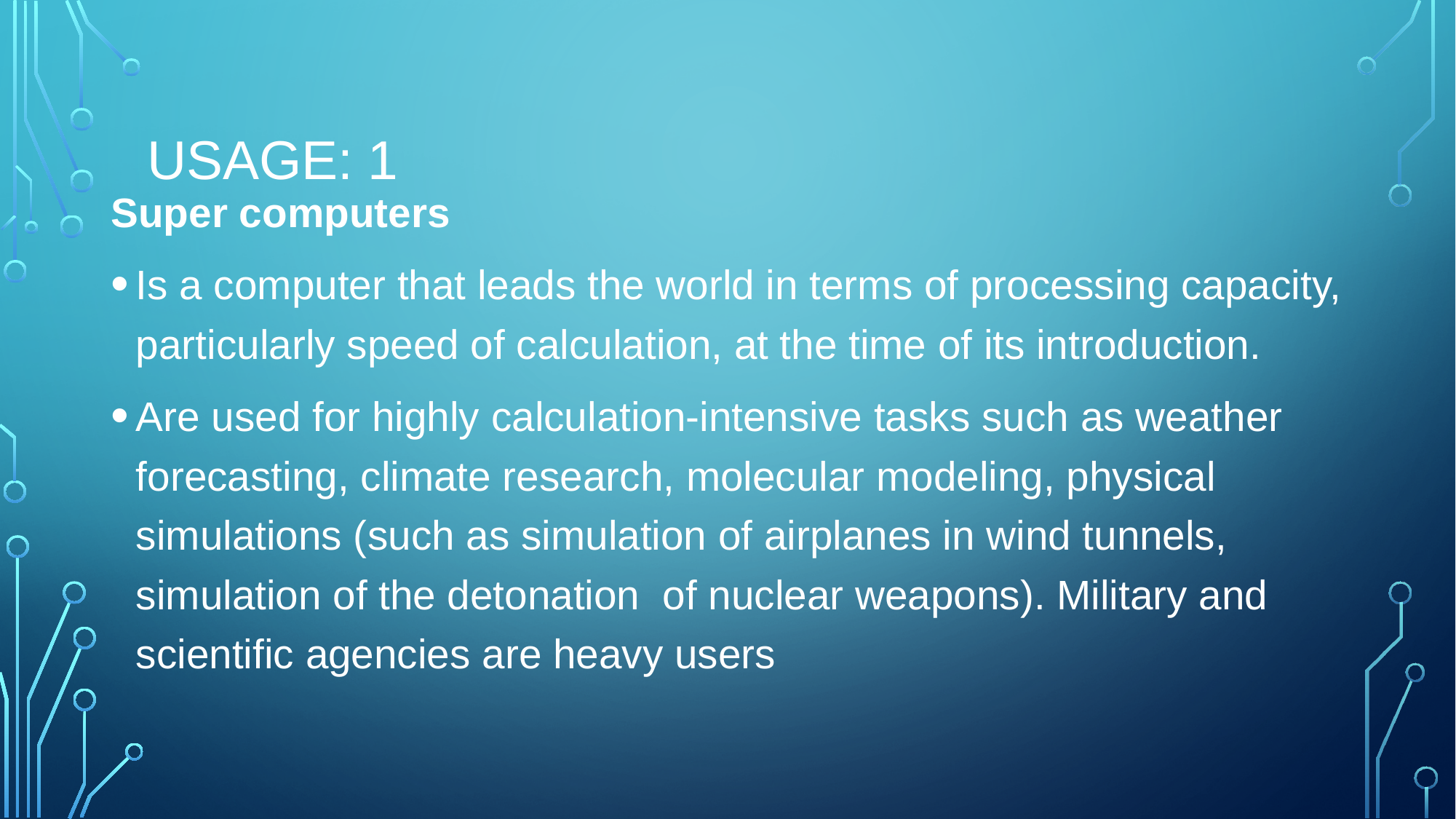

# Usage: 1
Super computers
Is a computer that leads the world in terms of processing capacity, particularly speed of calculation, at the time of its introduction.
Are used for highly calculation-intensive tasks such as weather forecasting, climate research, molecular modeling, physical simulations (such as simulation of airplanes in wind tunnels, simulation of the detonation  of nuclear weapons). Military and scientific agencies are heavy users